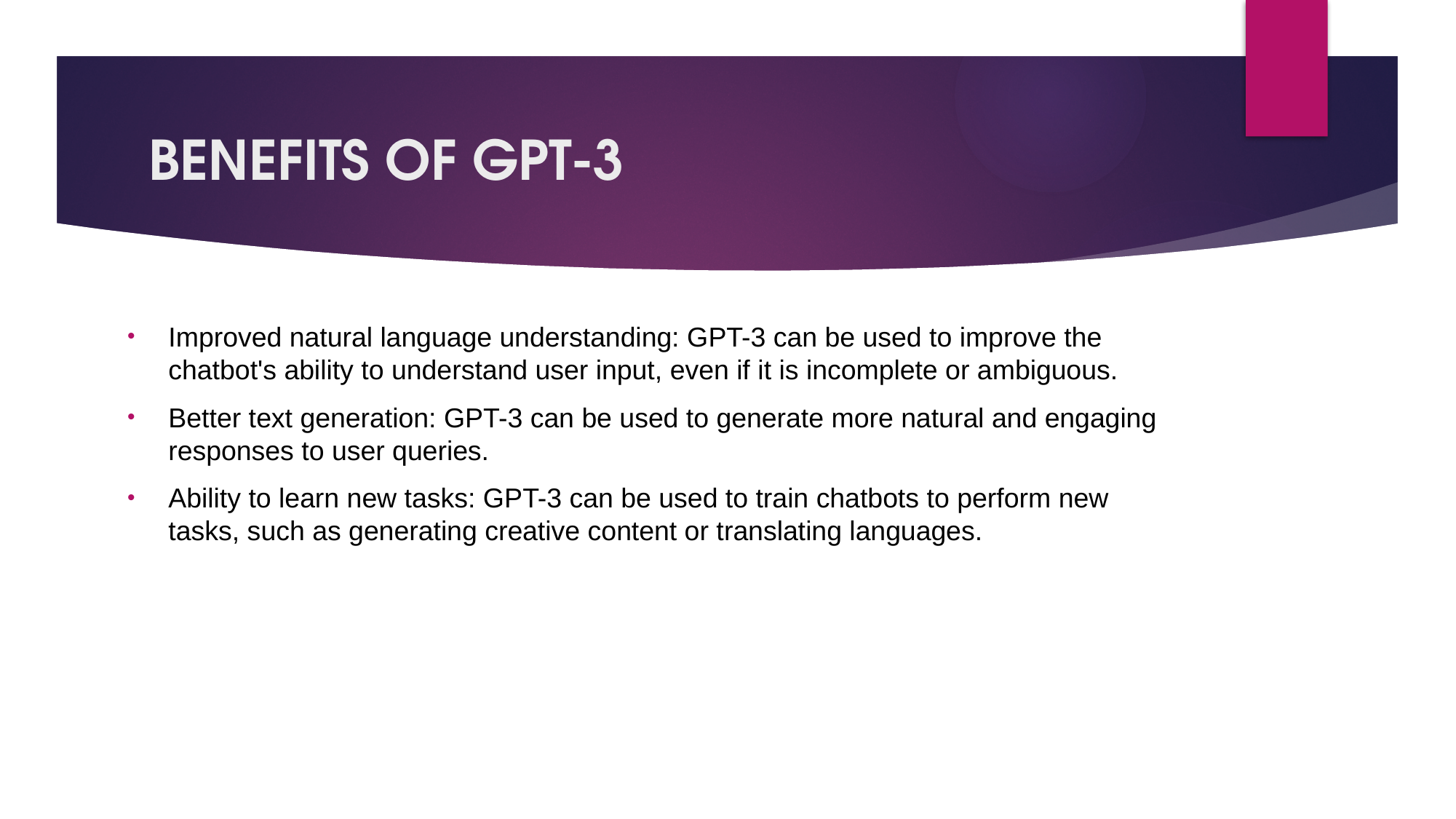

# BENEFITS OF GPT-3
Improved natural language understanding: GPT-3 can be used to improve the chatbot's ability to understand user input, even if it is incomplete or ambiguous.
Better text generation: GPT-3 can be used to generate more natural and engaging responses to user queries.
Ability to learn new tasks: GPT-3 can be used to train chatbots to perform new tasks, such as generating creative content or translating languages.